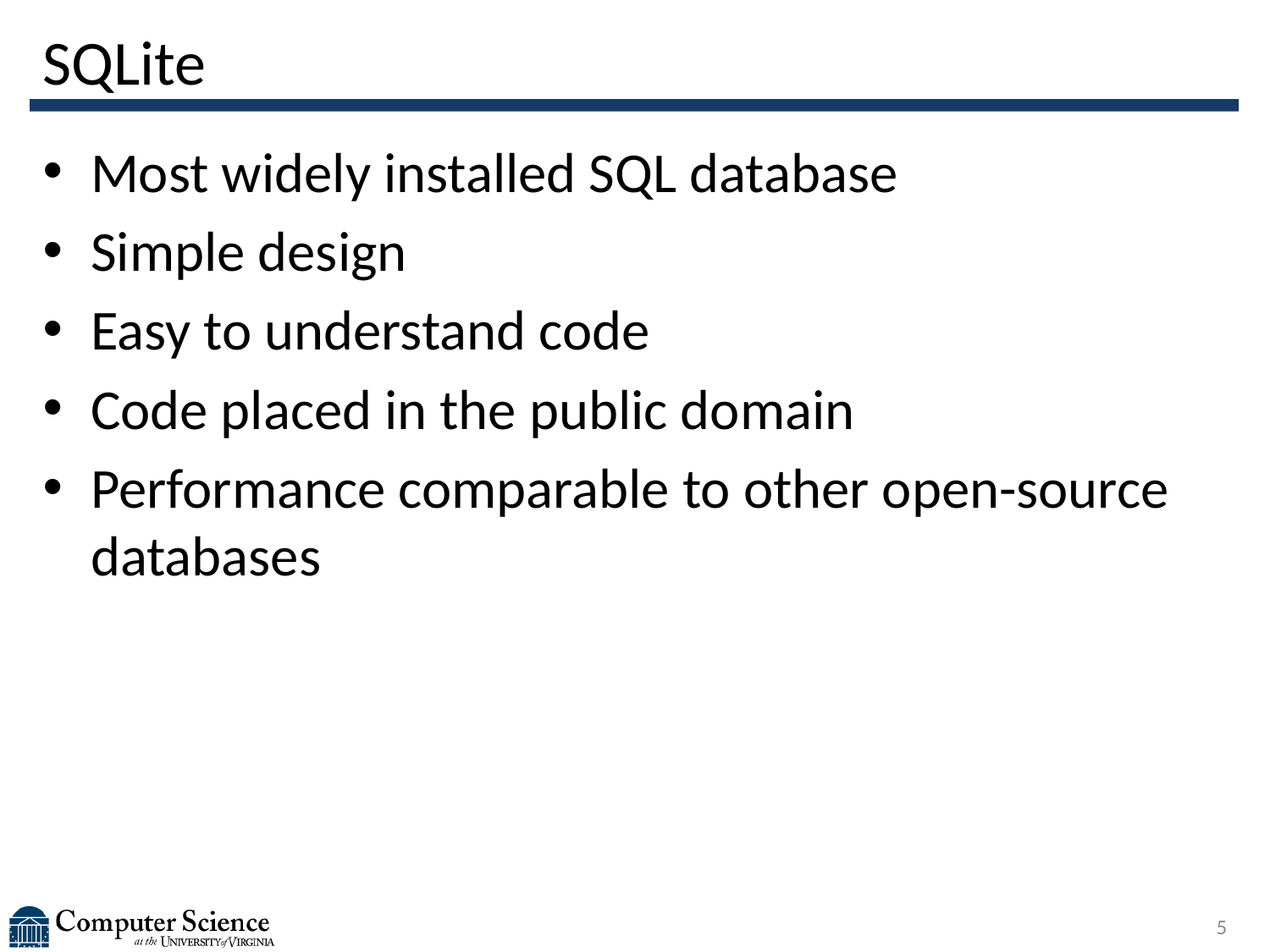

# SQLite
Most widely installed SQL database
Simple design
Easy to understand code
Code placed in the public domain
Performance comparable to other open-source databases
5